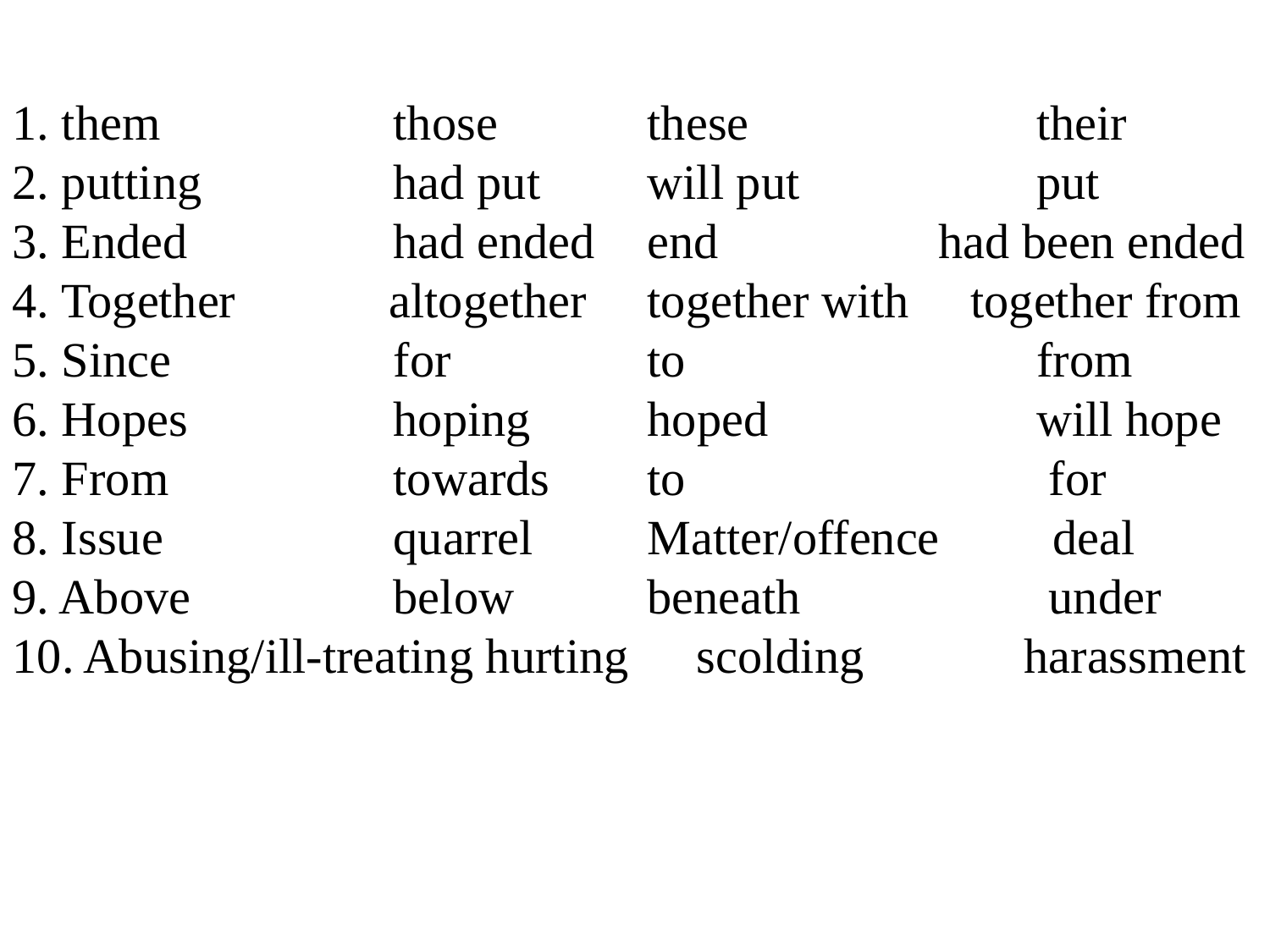

1. them 		those 		these 		           their
2. putting 		had put 	will put 	           put
3. Ended 		had ended 	end		   had been ended
4. Together	          altogether	together with     together from
5. Since 		for 		to 		           from
6. Hopes 		hoping 	hoped 	           will hope
7. From		towards 	to 		            for
8. Issue 		quarrel	Matter/offence	  deal
9. Above 		below 	beneath	            under
10. Abusing/ill-treating hurting	    scolding 	          harassment